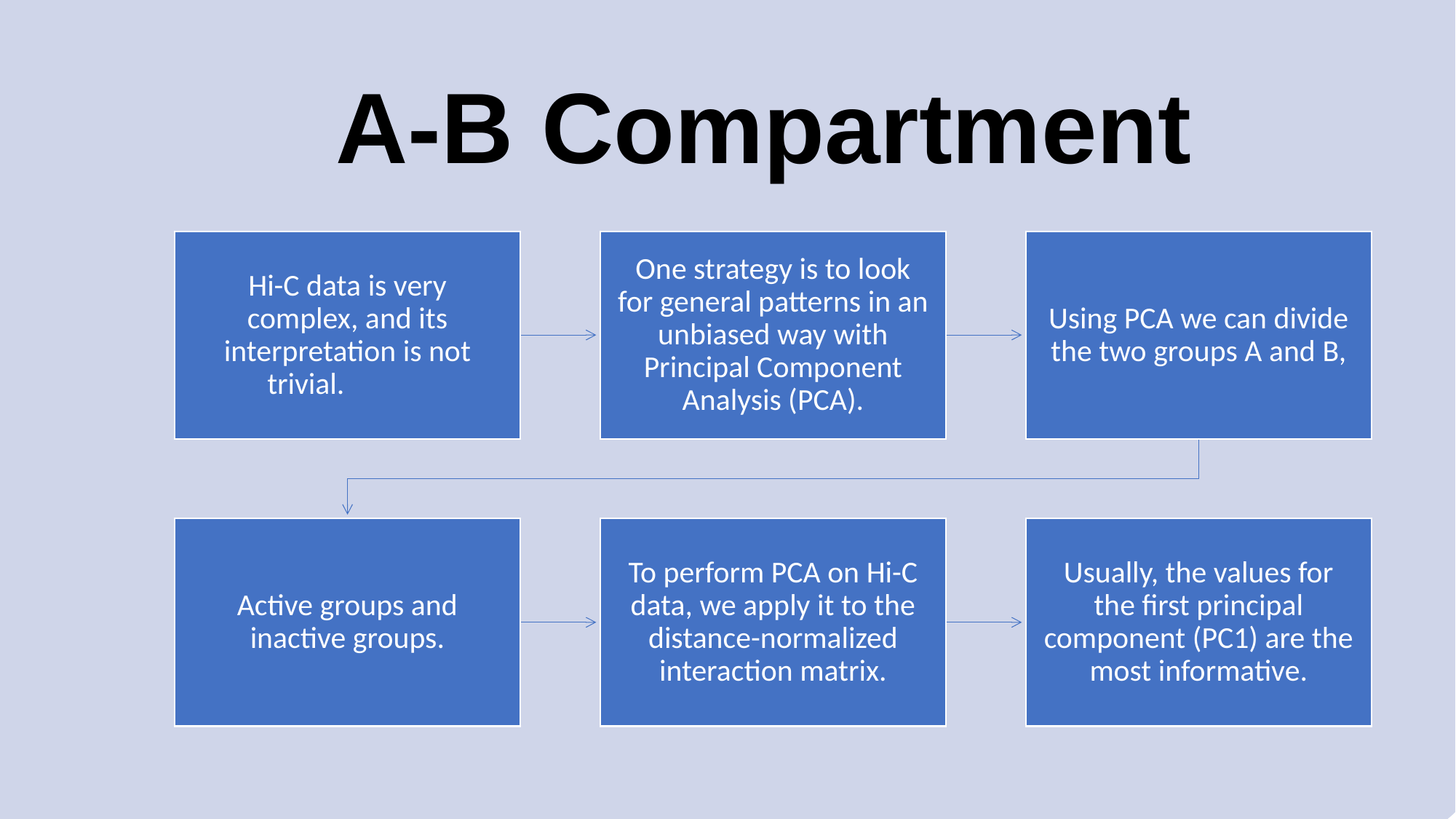

A-B Compartment

Hi-C data is very complex, and its interpretation is not trivial.

One strategy is to look for general patterns in an unbiased way with Principal Component Analysis (PCA).

Using PCA we can divide the two groups A and B,

Active groups and inactive groups.

To perform PCA on Hi-C data, we apply it to the distance-normalized interaction matrix.
Usually, the values for the first principal component (PC1) are the most informative.